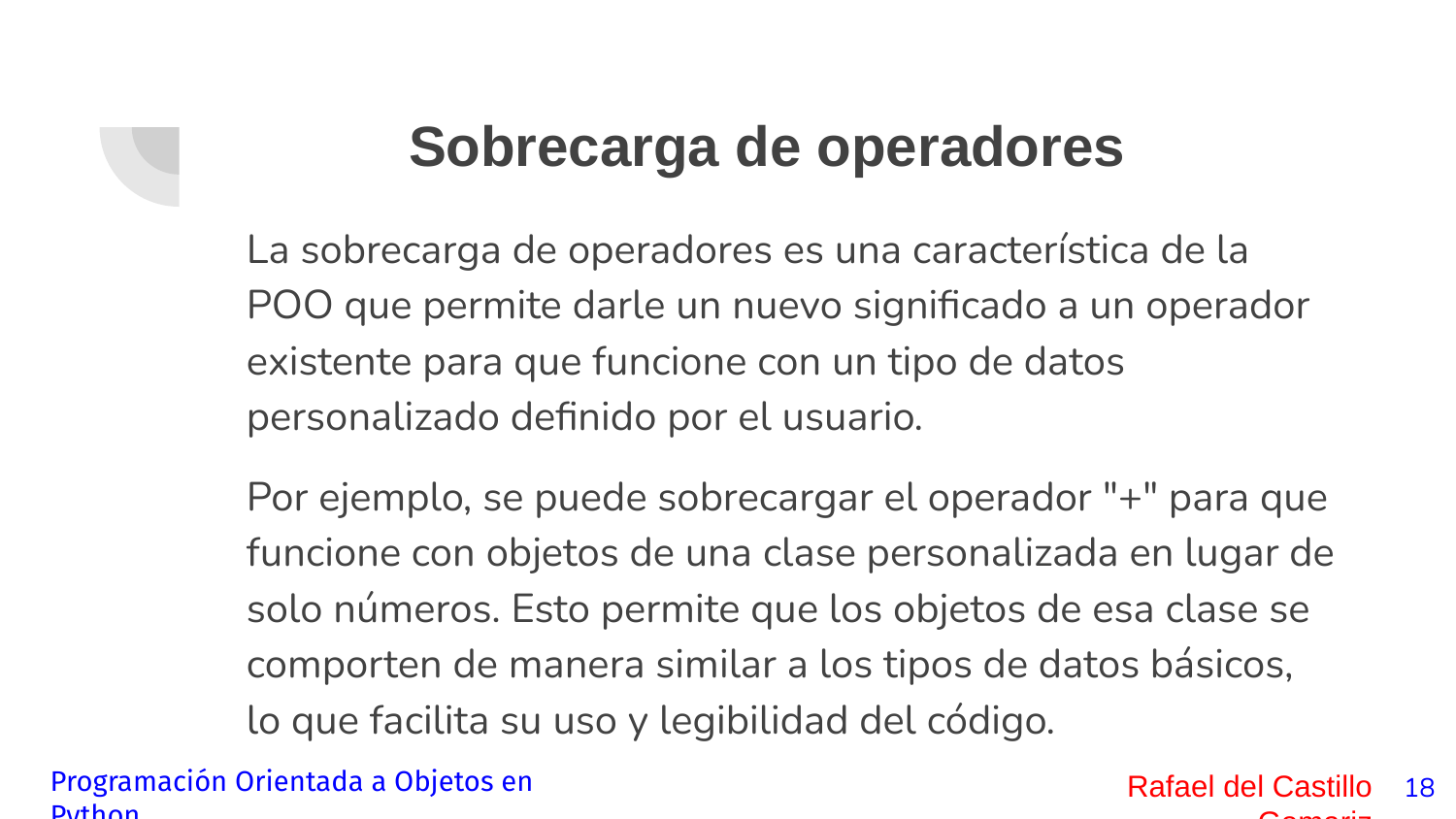

# Sobrecarga de operadores
La sobrecarga de operadores es una característica de la POO que permite darle un nuevo significado a un operador existente para que funcione con un tipo de datos personalizado definido por el usuario.
Por ejemplo, se puede sobrecargar el operador "+" para que funcione con objetos de una clase personalizada en lugar de solo números. Esto permite que los objetos de esa clase se comporten de manera similar a los tipos de datos básicos, lo que facilita su uso y legibilidad del código.